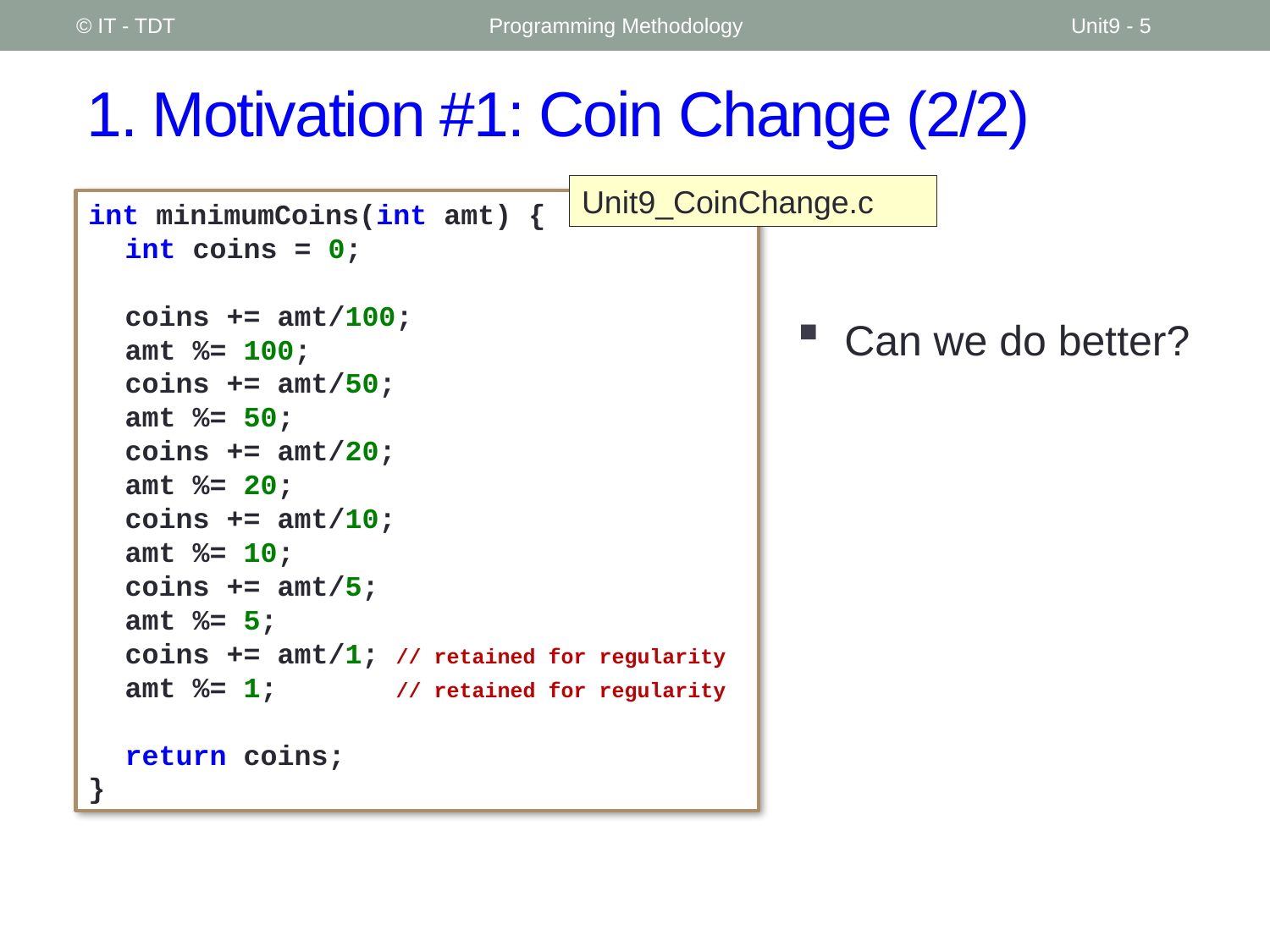

© IT - TDT
Programming Methodology
Unit9 - 5
# 1. Motivation #1: Coin Change (2/2)
Unit9_CoinChange.c
int minimumCoins(int amt) {
	int coins = 0;

	coins += amt/100;
	amt %= 100;
	coins += amt/50;
	amt %= 50;
	coins += amt/20;
	amt %= 20;
	coins += amt/10;
	amt %= 10;
	coins += amt/5;
	amt %= 5;
	coins += amt/1; // retained for regularity
	amt %= 1;       // retained for regularity

	return coins;
}
Can we do better?